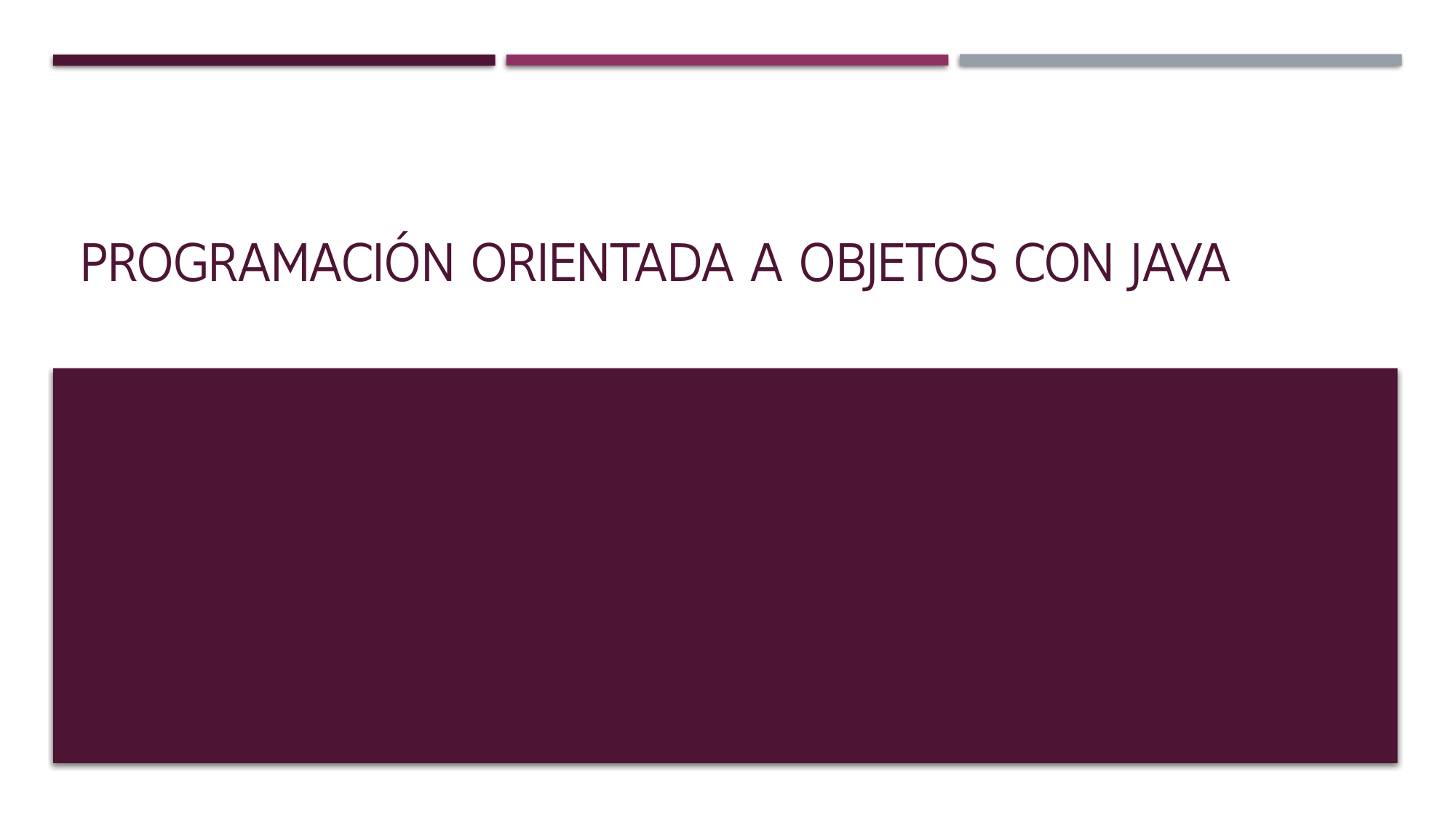

# Programación orientada a objetos con java